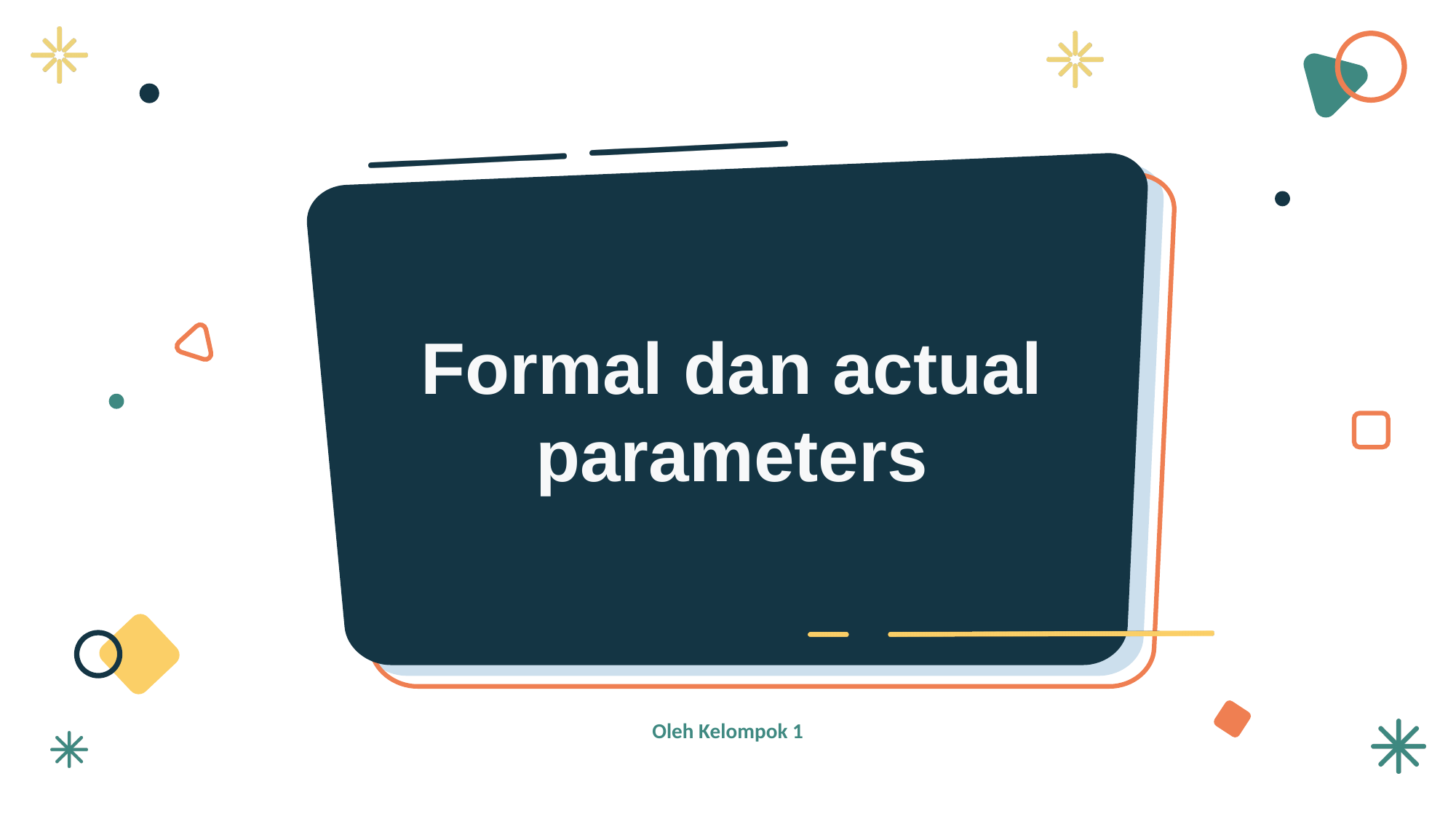

Formal dan actual parameters
Oleh Kelompok 1